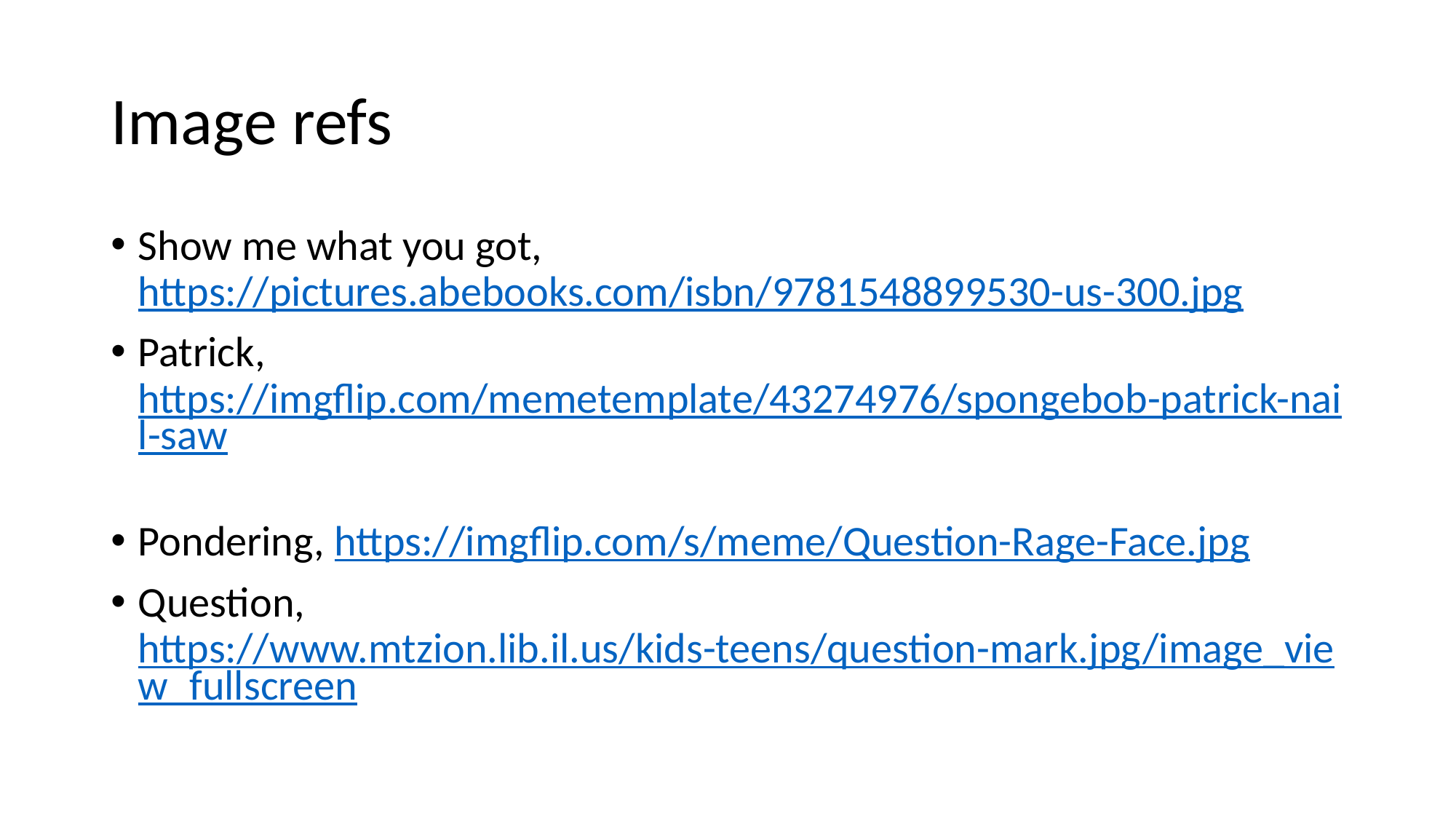

# Image refs
Show me what you got, https://pictures.abebooks.com/isbn/9781548899530-us-300.jpg
Patrick, https://imgflip.com/memetemplate/43274976/spongebob-patrick-nail-saw
Pondering, https://imgflip.com/s/meme/Question-Rage-Face.jpg
Question, https://www.mtzion.lib.il.us/kids-teens/question-mark.jpg/image_view_fullscreen